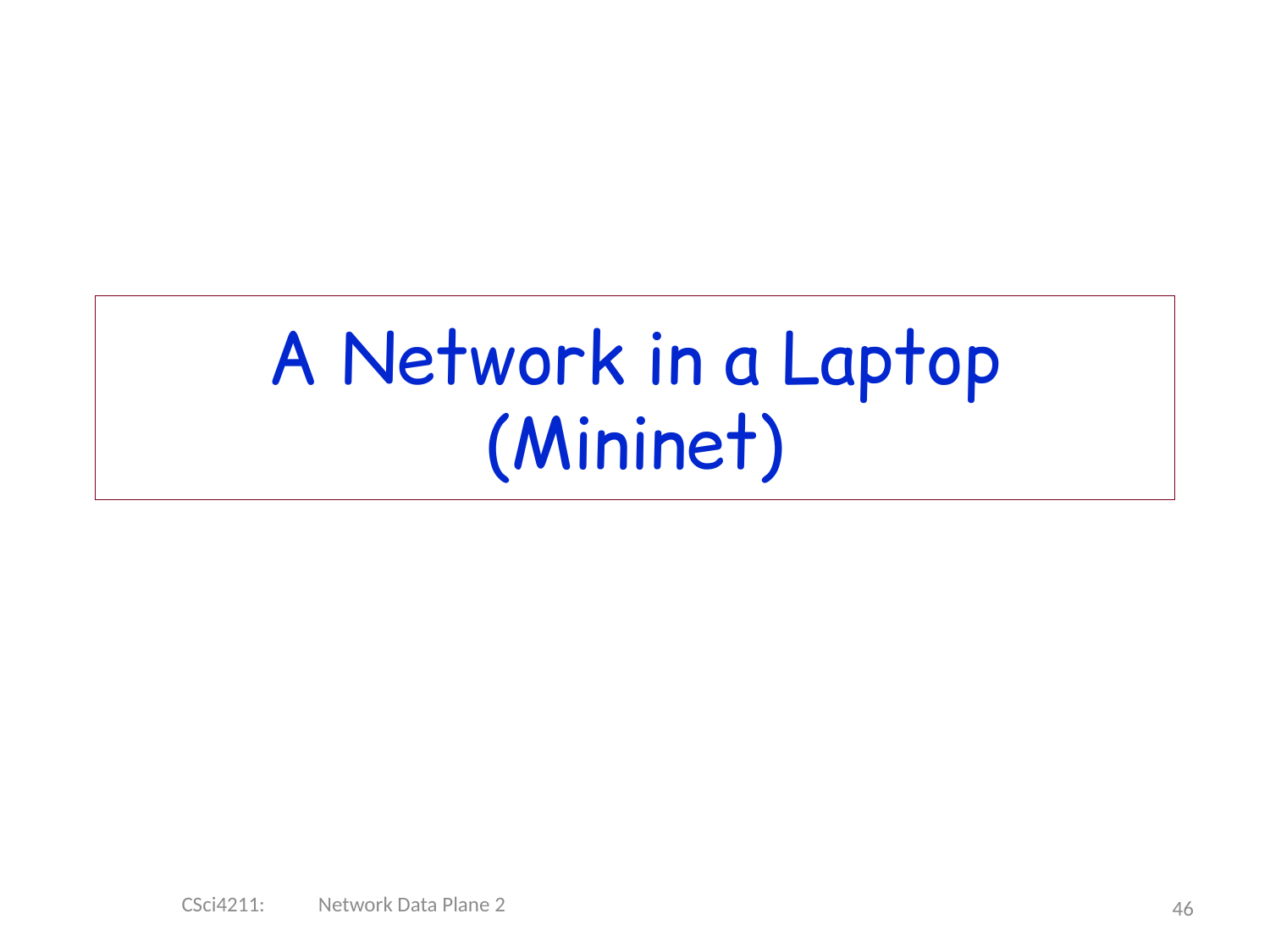

# A Network in a Laptop (Mininet)

CSci4211:           Network Data Plane 2
46